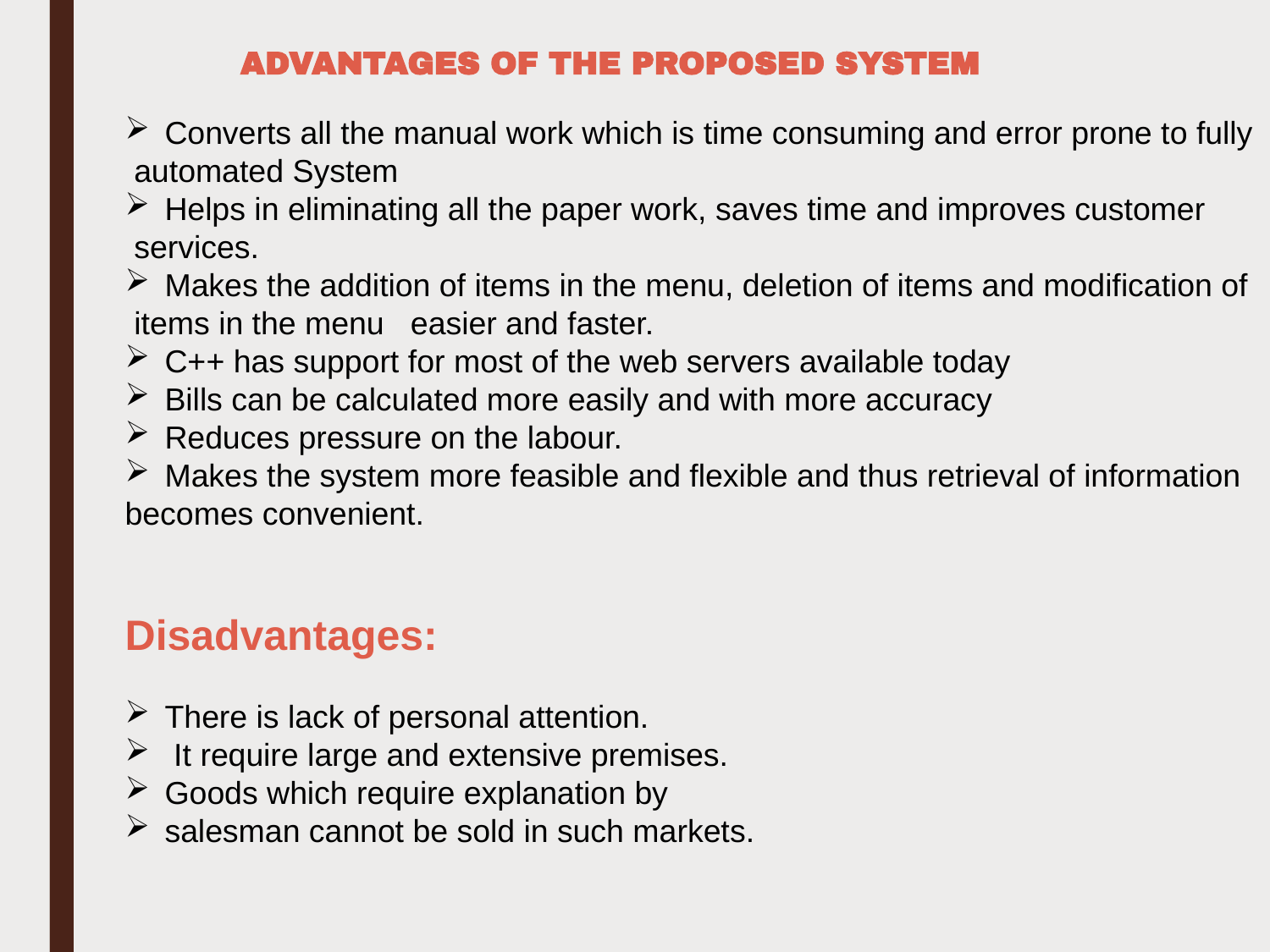

ADVANTAGES OF THE PROPOSED SYSTEM
Converts all the manual work which is time consuming and error prone to fully
 automated System
Helps in eliminating all the paper work, saves time and improves customer
 services.
Makes the addition of items in the menu, deletion of items and modification of
 items in the menu   easier and faster.
C++ has support for most of the web servers available today
Bills can be calculated more easily and with more accuracy
Reduces pressure on the labour.
Makes the system more feasible and flexible and thus retrieval of information
becomes convenient.

Disadvantages:

There is lack of personal attention.
 It require large and extensive premises.
Goods which require explanation by
salesman cannot be sold in such markets.